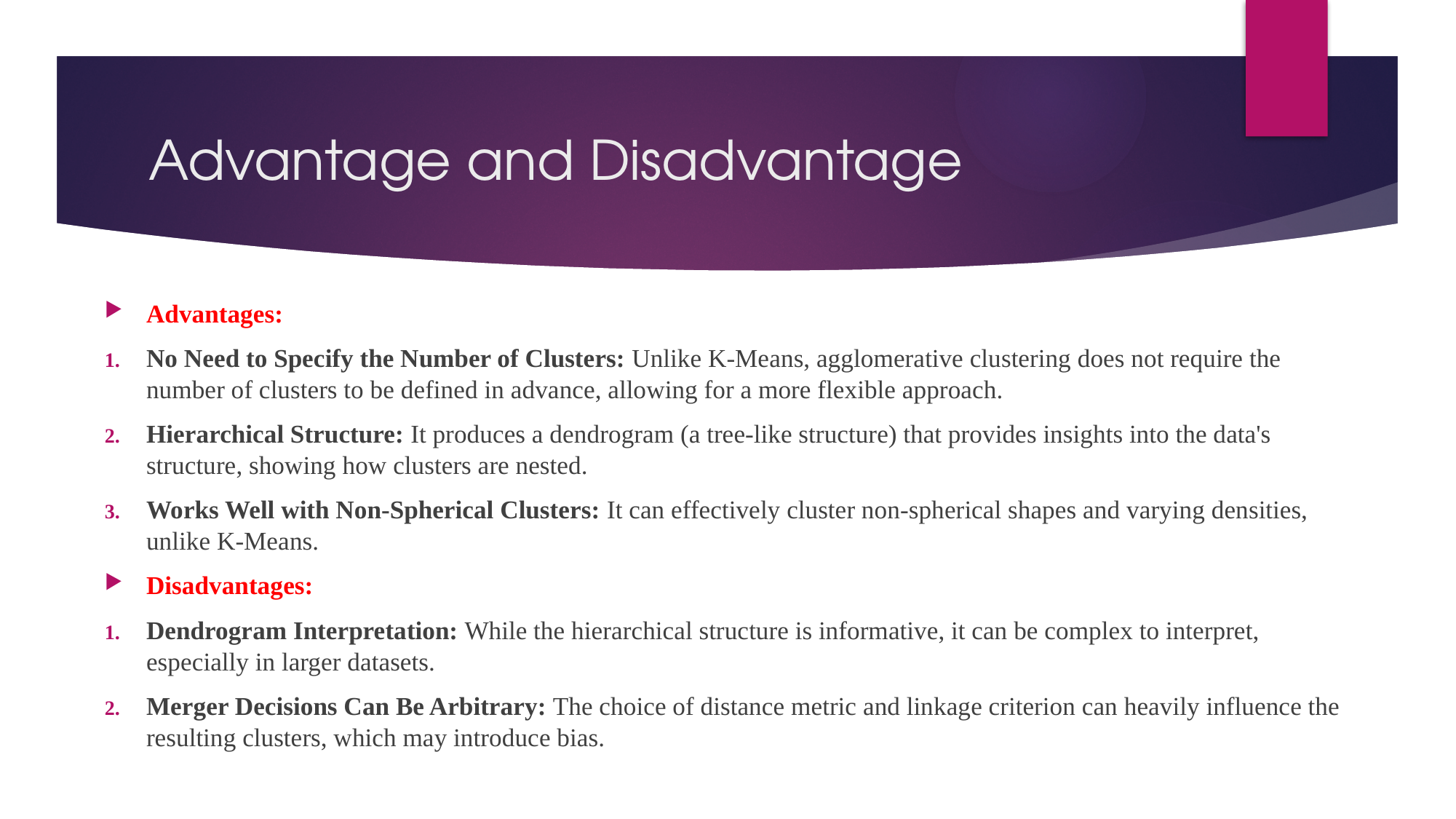

# Advantage and Disadvantage
Advantages:
No Need to Specify the Number of Clusters: Unlike K-Means, agglomerative clustering does not require the number of clusters to be defined in advance, allowing for a more flexible approach.
Hierarchical Structure: It produces a dendrogram (a tree-like structure) that provides insights into the data's structure, showing how clusters are nested.
Works Well with Non-Spherical Clusters: It can effectively cluster non-spherical shapes and varying densities, unlike K-Means.
Disadvantages:
Dendrogram Interpretation: While the hierarchical structure is informative, it can be complex to interpret, especially in larger datasets.
Merger Decisions Can Be Arbitrary: The choice of distance metric and linkage criterion can heavily influence the resulting clusters, which may introduce bias.